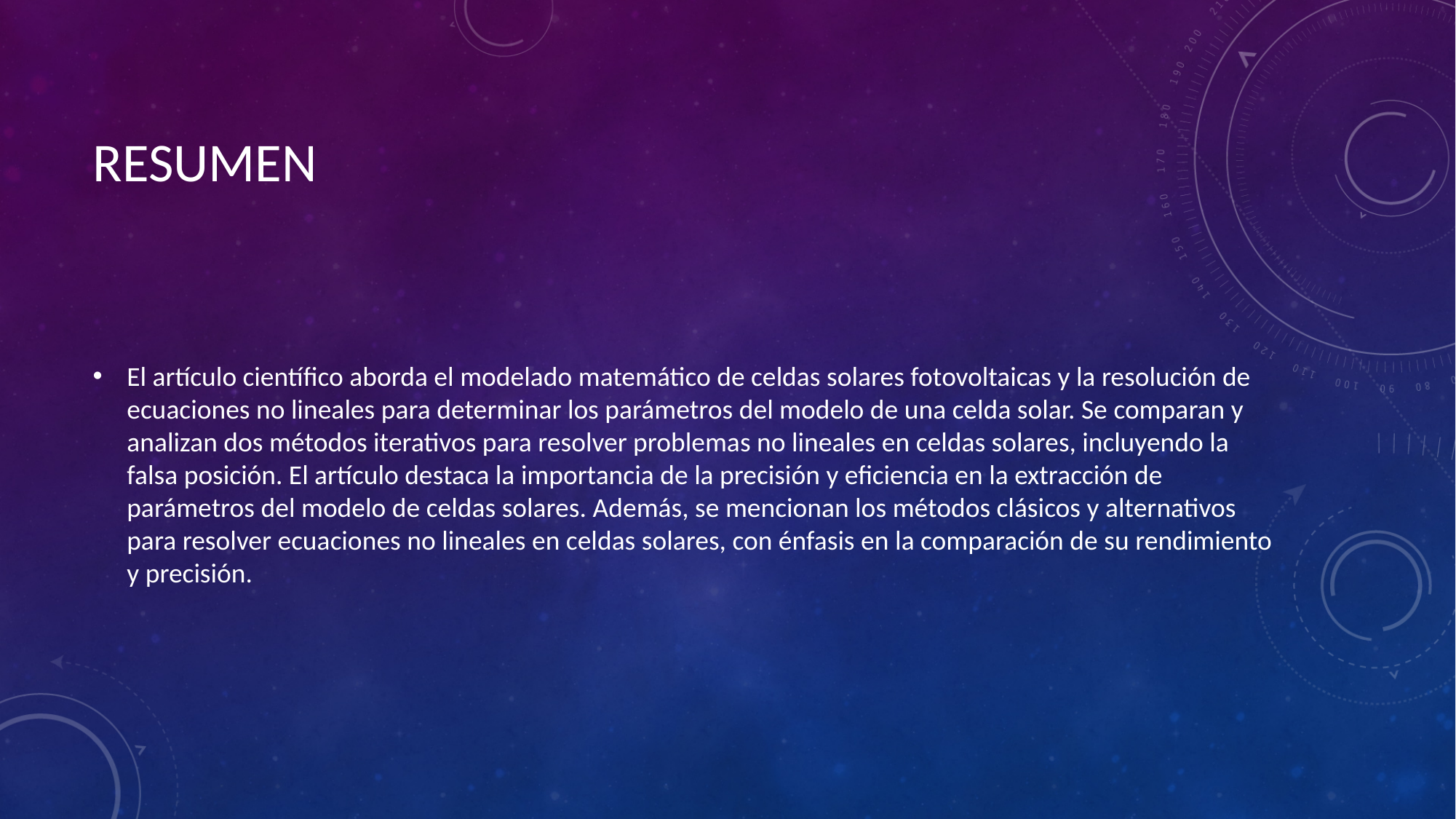

# Resumen
El artículo científico aborda el modelado matemático de celdas solares fotovoltaicas y la resolución de ecuaciones no lineales para determinar los parámetros del modelo de una celda solar. Se comparan y analizan dos métodos iterativos para resolver problemas no lineales en celdas solares, incluyendo la falsa posición. El artículo destaca la importancia de la precisión y eficiencia en la extracción de parámetros del modelo de celdas solares. Además, se mencionan los métodos clásicos y alternativos para resolver ecuaciones no lineales en celdas solares, con énfasis en la comparación de su rendimiento y precisión.